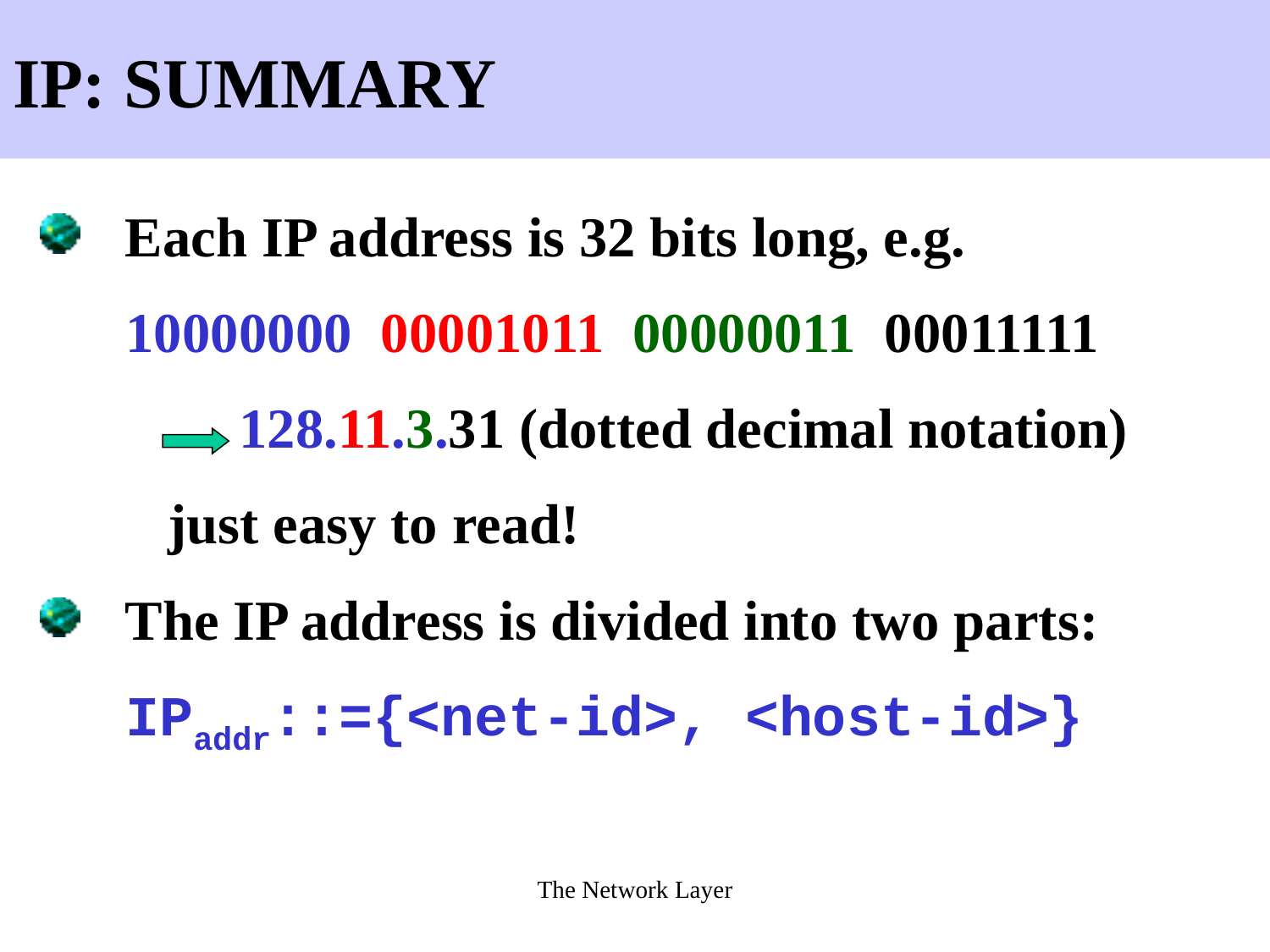

# IP: SUMMARY
Each IP address is 32 bits long, e.g.
      10000000  00001011  00000011  00011111
              128.11.3.31 (dotted decimal notation)
         just easy to read!
The IP address is divided into two parts:
      IPaddr::={<net-id>, <host-id>}

The Network Layer
15